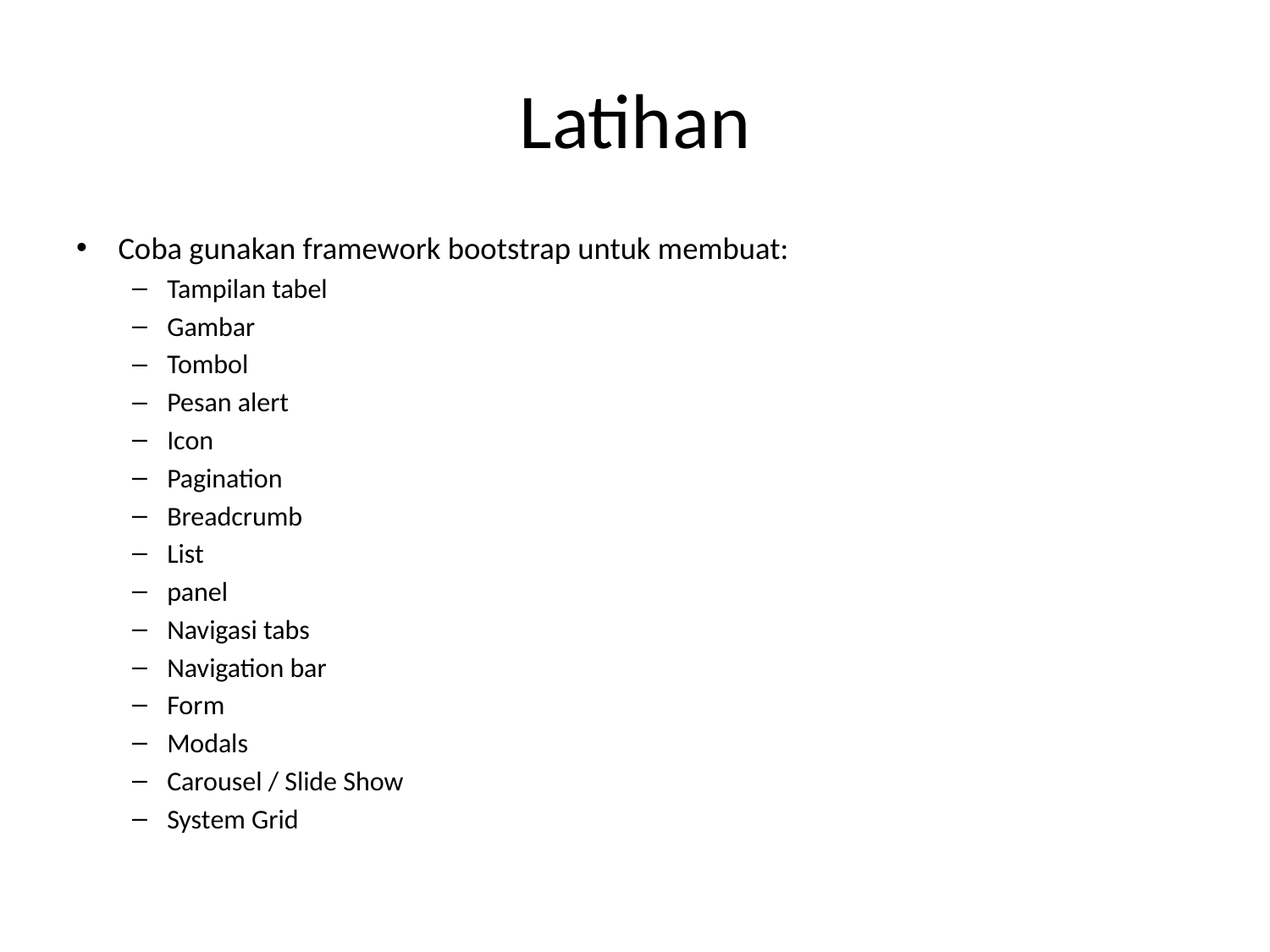

# Latihan
Coba gunakan framework bootstrap untuk membuat:
Tampilan tabel
Gambar
Tombol
Pesan alert
Icon
Pagination
Breadcrumb
List
panel
Navigasi tabs
Navigation bar
Form
Modals
Carousel / Slide Show
System Grid